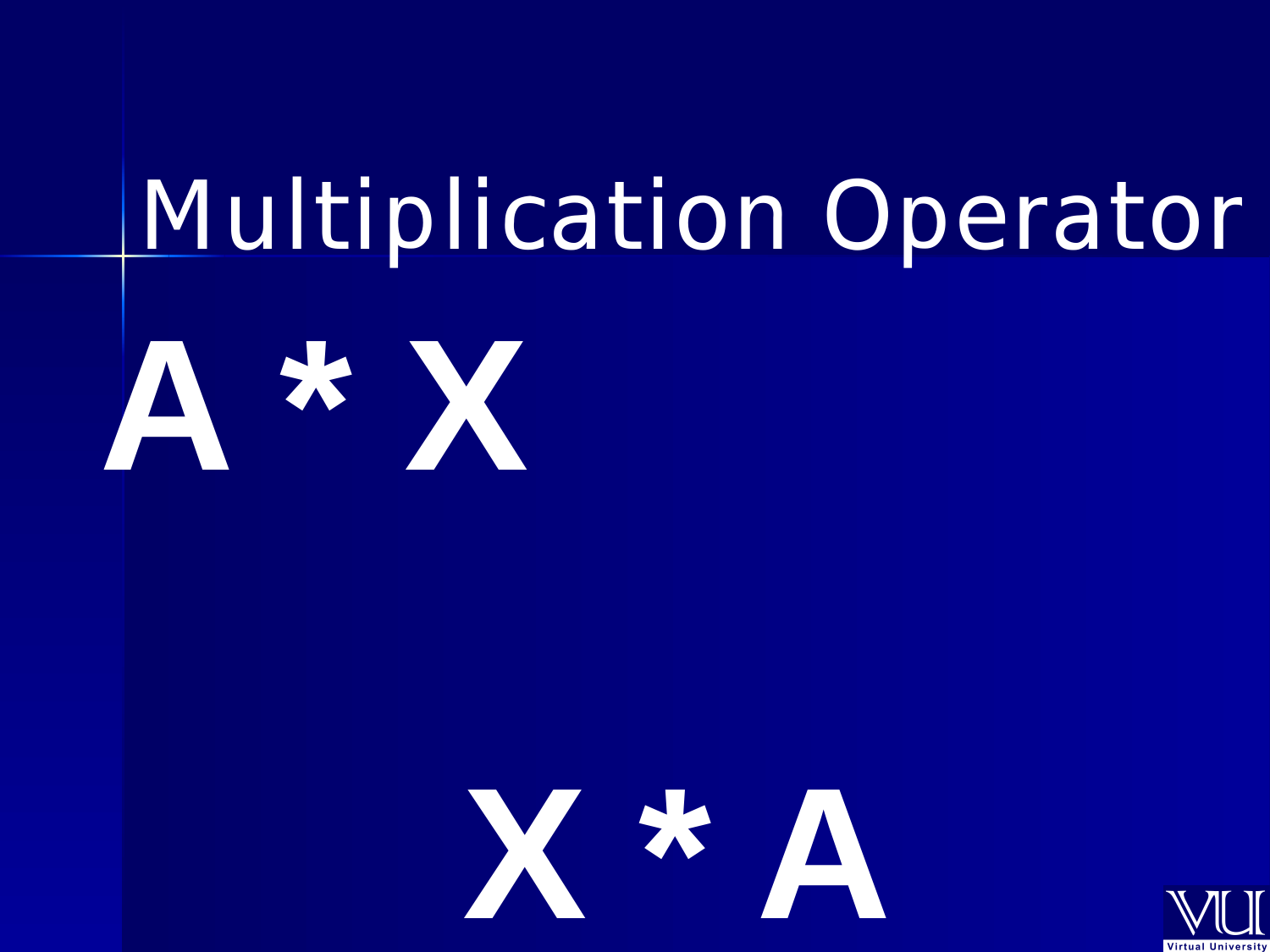

Multiplication Operator
A * X

X * A